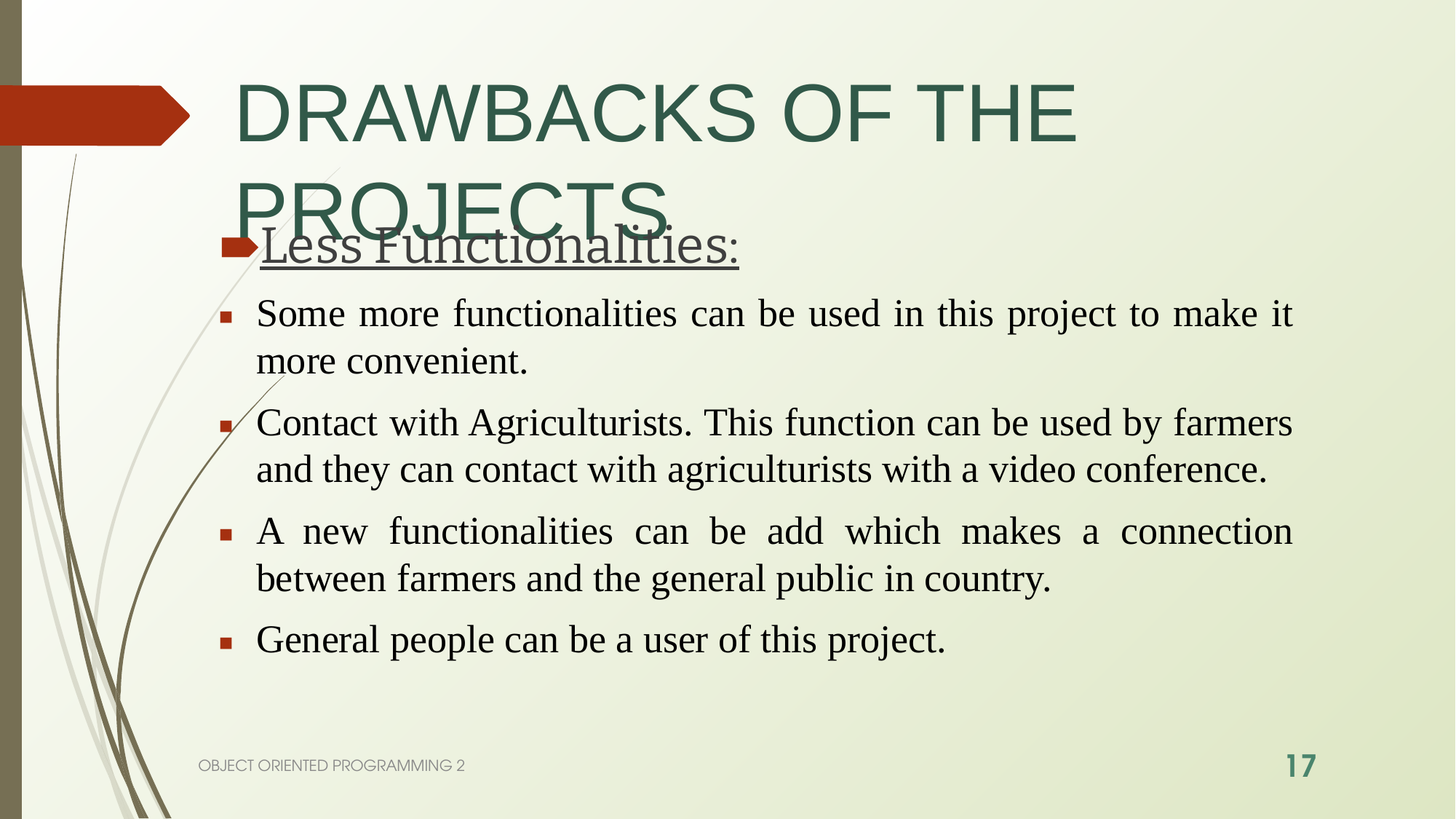

# DRAWBACKS OF THE PROJECTS
Less Functionalities:
Some more functionalities can be used in this project to make it more convenient.
Contact with Agriculturists. This function can be used by farmers and they can contact with agriculturists with a video conference.
A new functionalities can be add which makes a connection between farmers and the general public in country.
General people can be a user of this project.
17
OBJECT ORIENTED PROGRAMMING 2